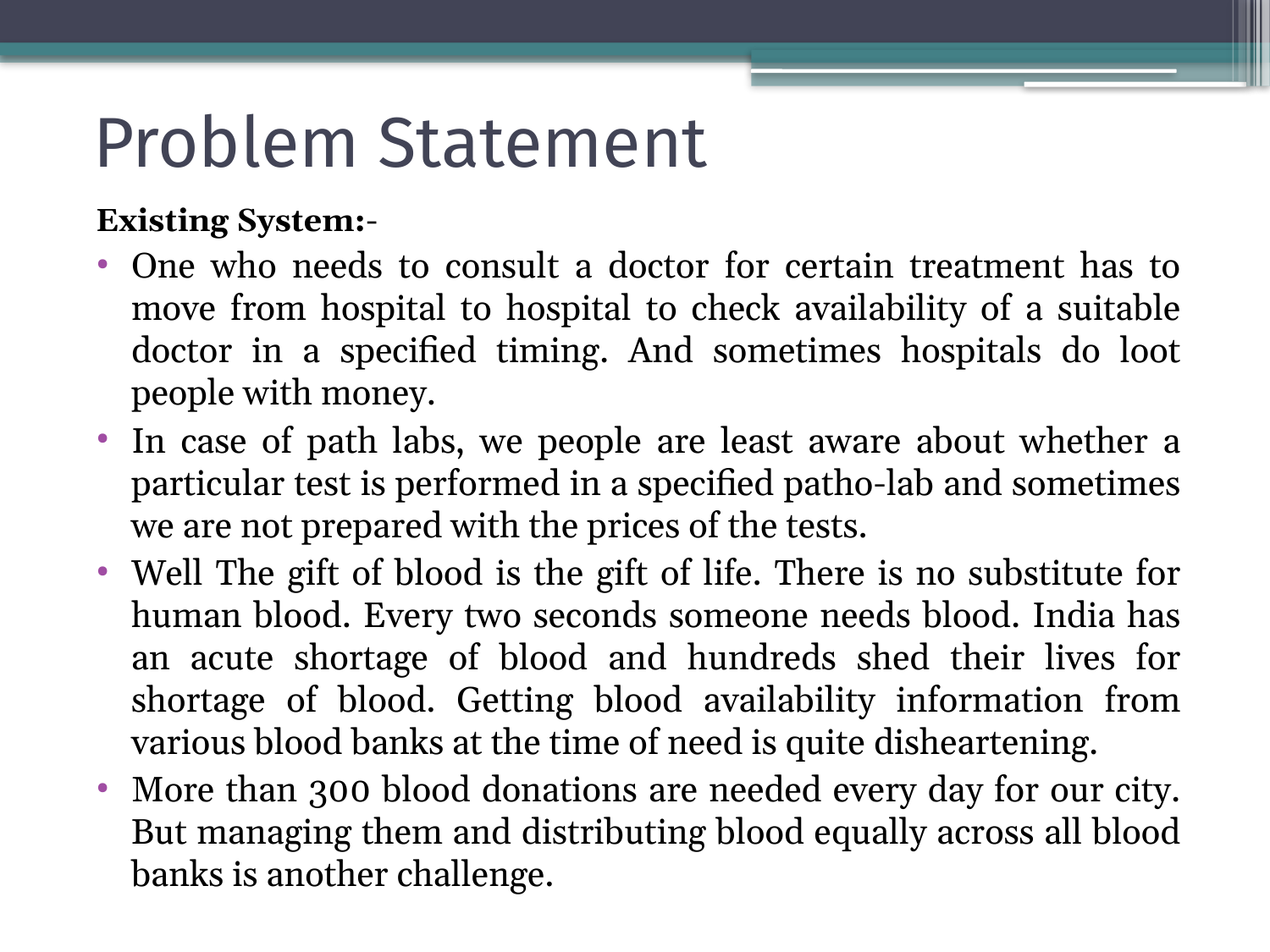

# Problem Statement

Existing System:-
One who needs to consult a doctor for certain treatment has to move from hospital to hospital to check availability of a suitable doctor in a specified timing. And sometimes hospitals do loot people with money.
In case of path labs, we people are least aware about whether a particular test is performed in a specified patho-lab and sometimes we are not prepared with the prices of the tests.
Well The gift of blood is the gift of life. There is no substitute for human blood. Every two seconds someone needs blood. India has an acute shortage of blood and hundreds shed their lives for shortage of blood. Getting blood availability information from various blood banks at the time of need is quite disheartening.
More than 300 blood donations are needed every day for our city. But managing them and distributing blood equally across all blood banks is another challenge.